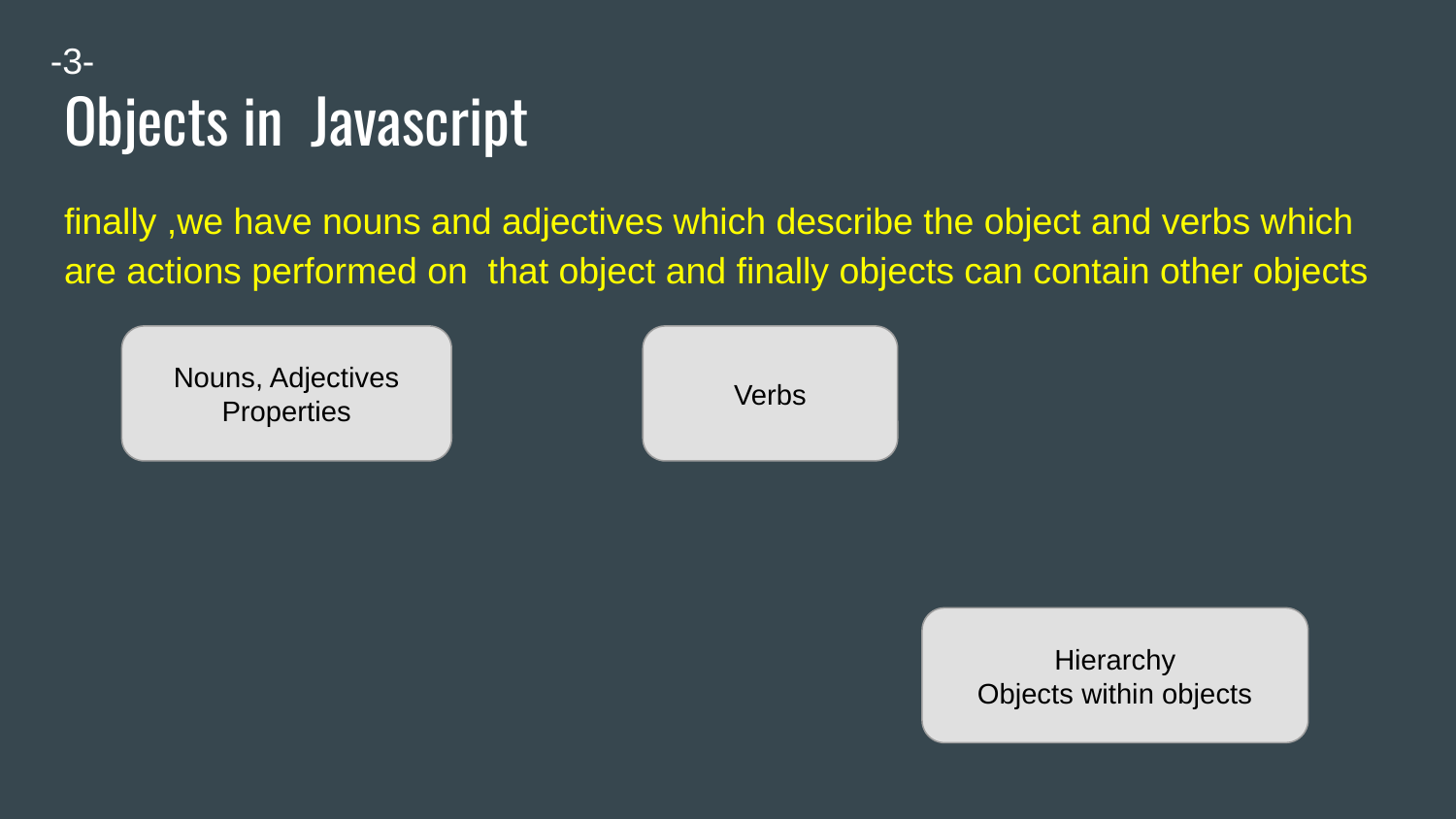

-3-
# Objects in  Javascript

finally ,we have nouns and adjectives which describe the object and verbs which are actions performed on  that object and finally objects can contain other objects

Nouns, Adjectives
Properties
Verbs
Hierarchy
Objects within objects